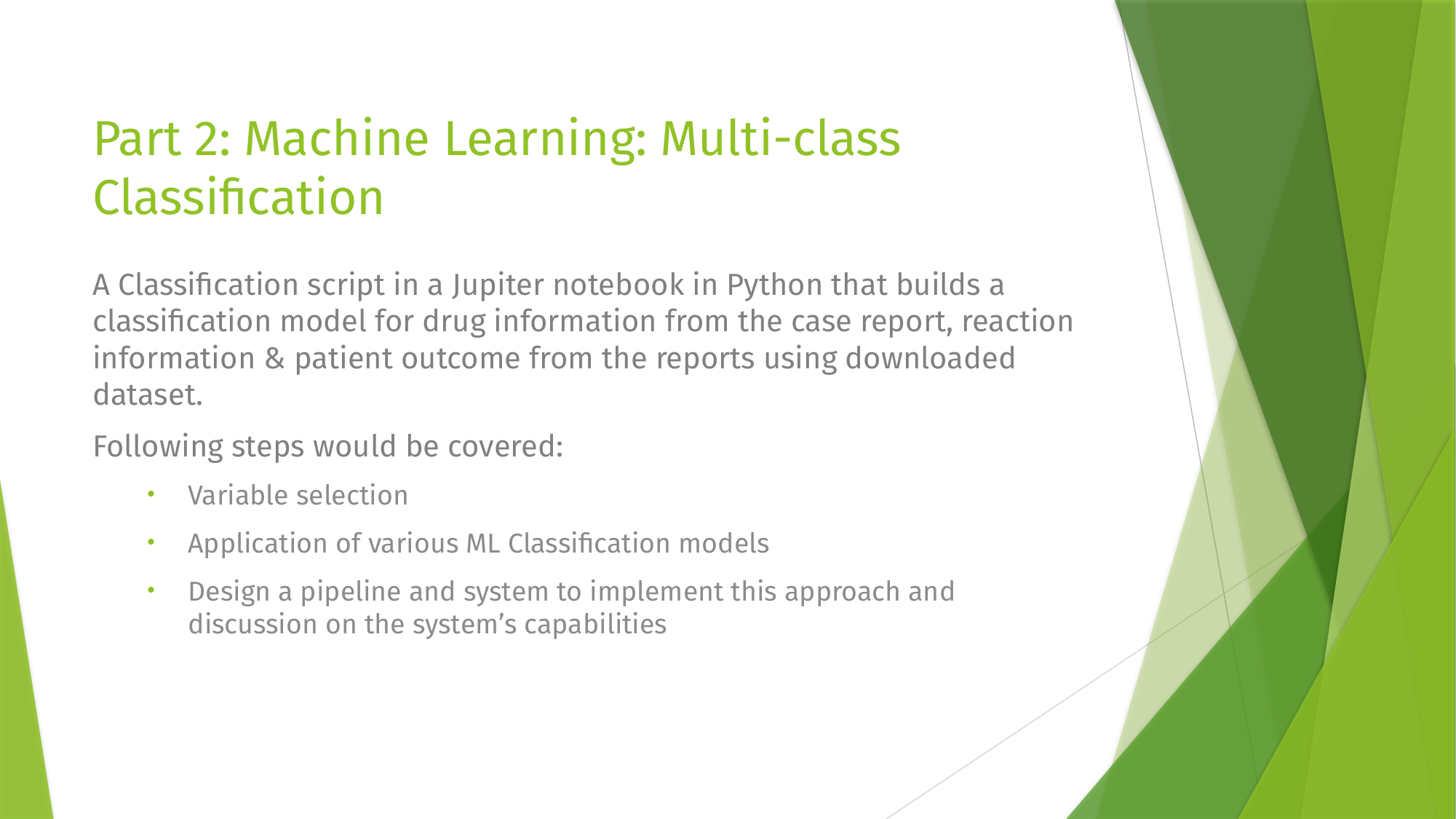

# Part 2: Machine Learning: Multi-class Classification
A Classification script in a Jupiter notebook in Python that builds a classification model for drug information from the case report, reaction information & patient outcome from the reports using downloaded dataset.
Following steps would be covered:
Variable selection
Application of various ML Classification models
Design a pipeline and system to implement this approach and discussion on the system’s capabilities